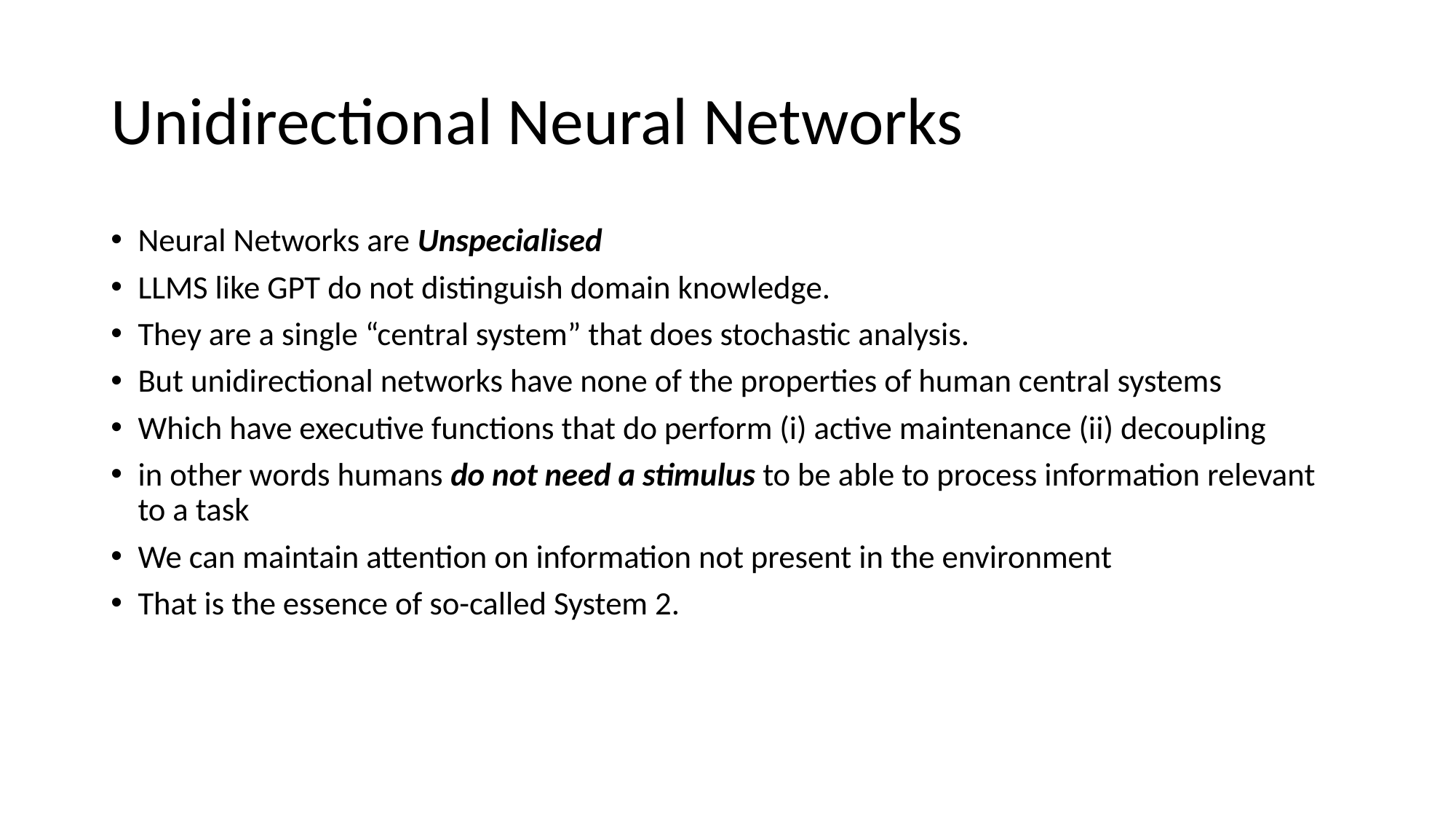

# Unidirectional Neural Networks
Neural Networks are Unspecialised
LLMS like GPT do not distinguish domain knowledge.
They are a single “central system” that does stochastic analysis.
But unidirectional networks have none of the properties of human central systems
Which have executive functions that do perform (i) active maintenance (ii) decoupling
in other words humans do not need a stimulus to be able to process information relevant to a task
We can maintain attention on information not present in the environment
That is the essence of so-called System 2.